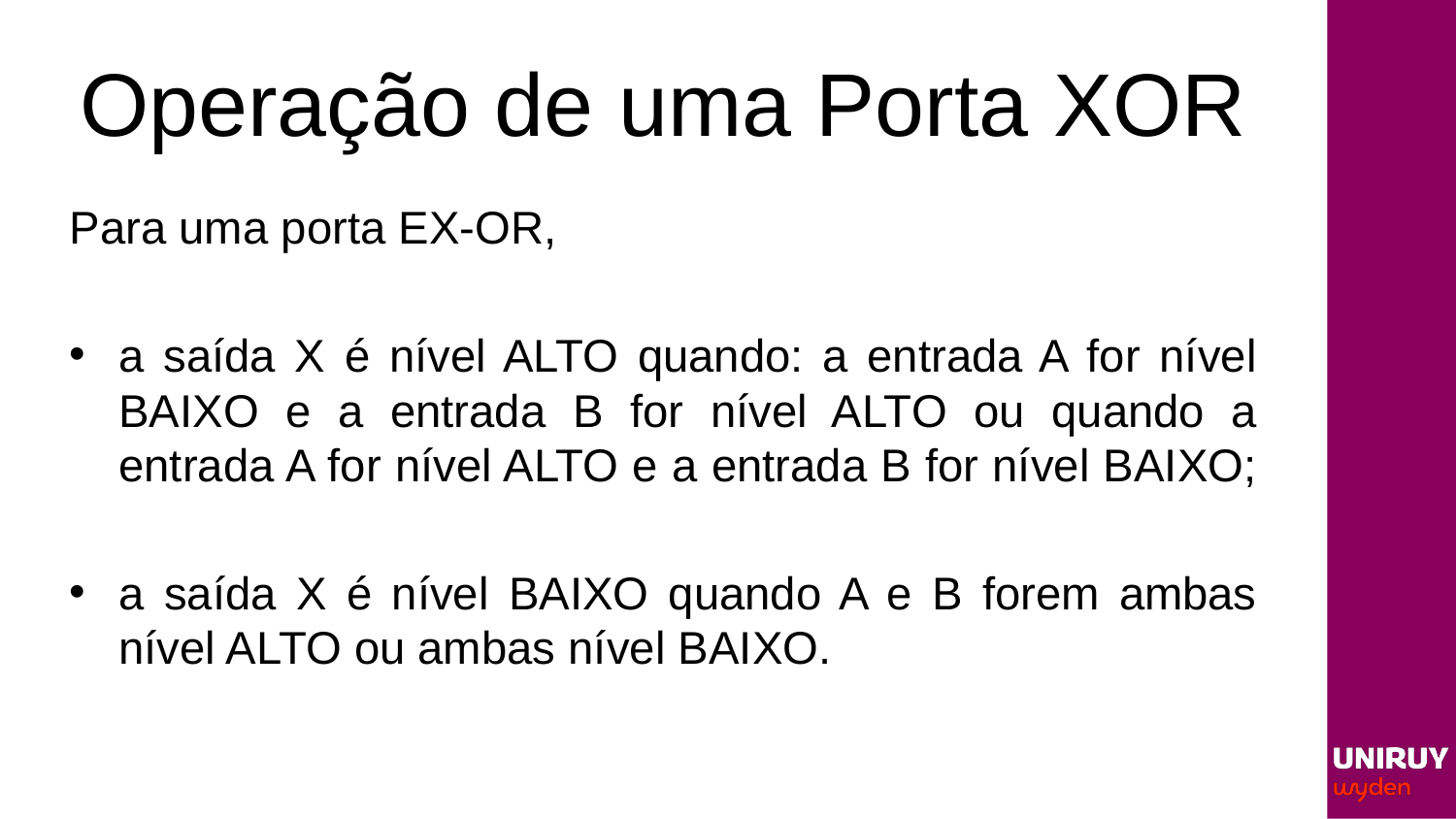

# Operação de uma Porta XOR
Para uma porta EX-OR,

a saída X é nível ALTO quando: a entrada A for nível BAIXO e a entrada B for nível ALTO ou quando a entrada A for nível ALTO e a entrada B for nível BAIXO;

a saída X é nível BAIXO quando A e B forem ambas nível ALTO ou ambas nível BAIXO.